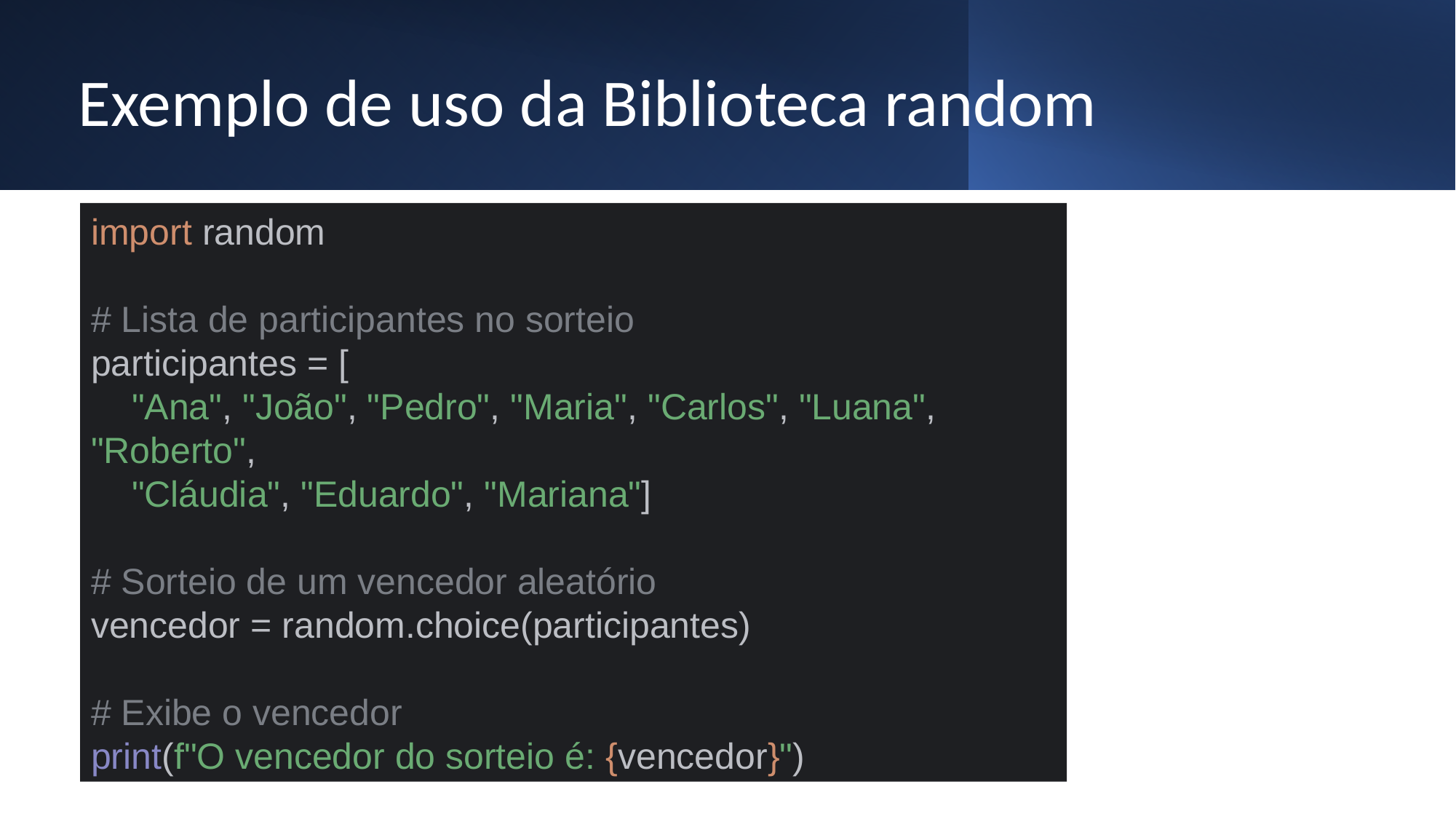

# Exemplo de uso da Biblioteca random
import random
# Lista de participantes no sorteio
participantes = [
    "Ana", "João", "Pedro", "Maria", "Carlos", "Luana", "Roberto",
    "Cláudia", "Eduardo", "Mariana"]
# Sorteio de um vencedor aleatório
vencedor = random.choice(participantes)
# Exibe o vencedor
print(f"O vencedor do sorteio é: {vencedor}")